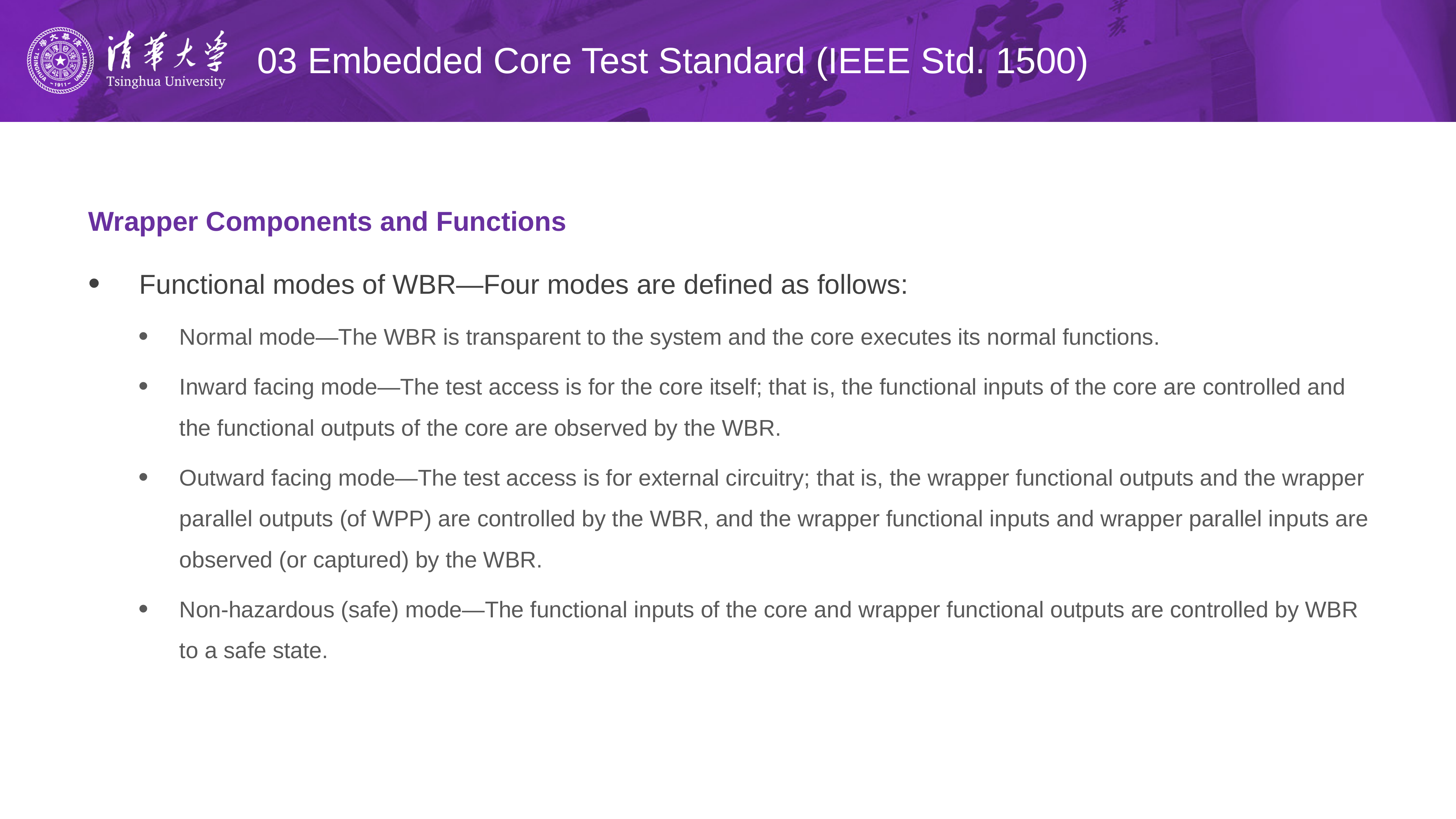

# 03 Embedded Core Test Standard (IEEE Std. 1500)
Wrapper Components and Functions
Functional modes of WBR—Four modes are defined as follows:
Normal mode—The WBR is transparent to the system and the core executes its normal functions.
Inward facing mode—The test access is for the core itself; that is, the functional inputs of the core are controlled and the functional outputs of the core are observed by the WBR.
Outward facing mode—The test access is for external circuitry; that is, the wrapper functional outputs and the wrapper parallel outputs (of WPP) are controlled by the WBR, and the wrapper functional inputs and wrapper parallel inputs are observed (or captured) by the WBR.
Non-hazardous (safe) mode—The functional inputs of the core and wrapper functional outputs are controlled by WBR to a safe state.